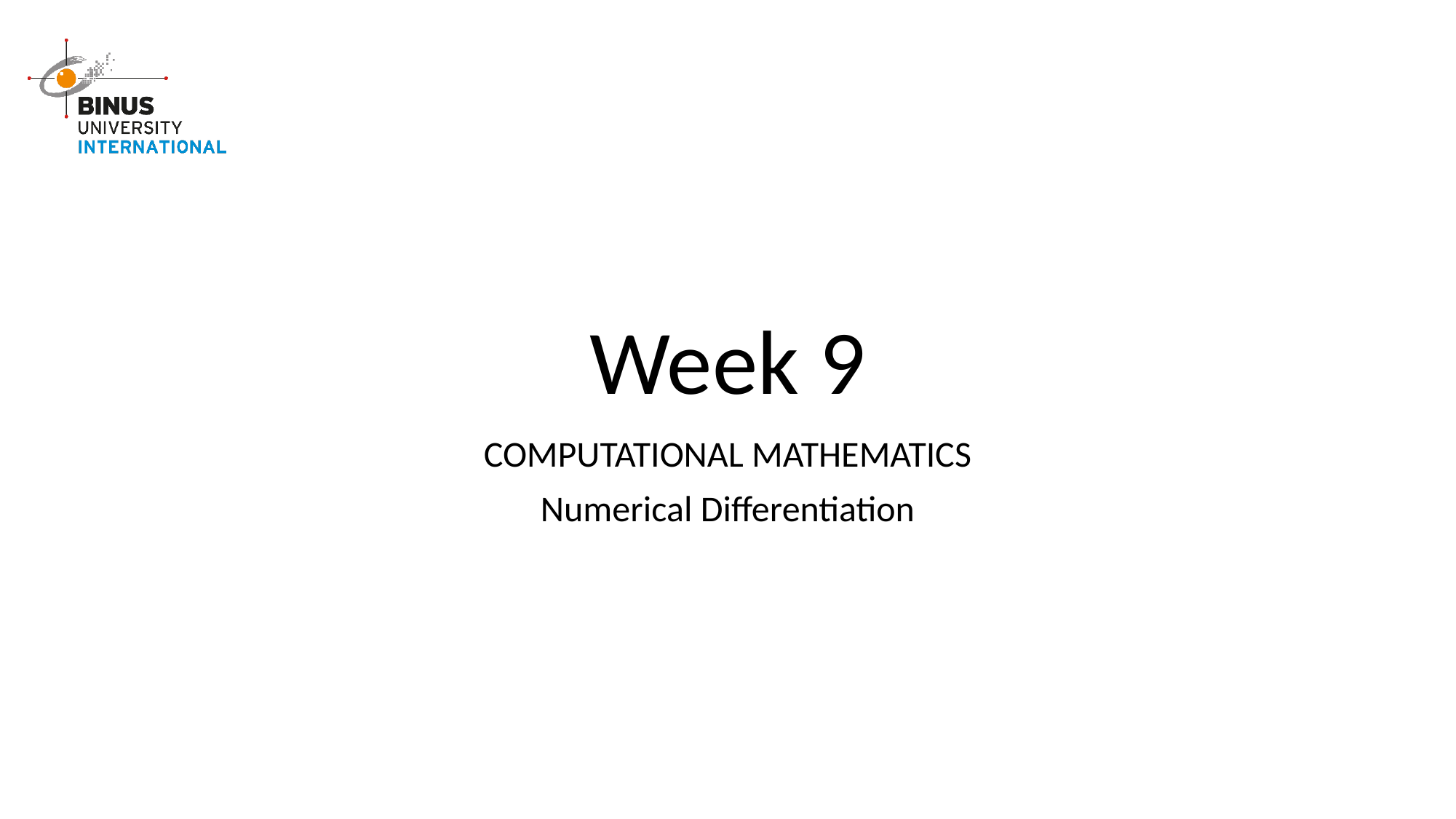

# Week 9
COMPUTATIONAL MATHEMATICS
Numerical Differentiation